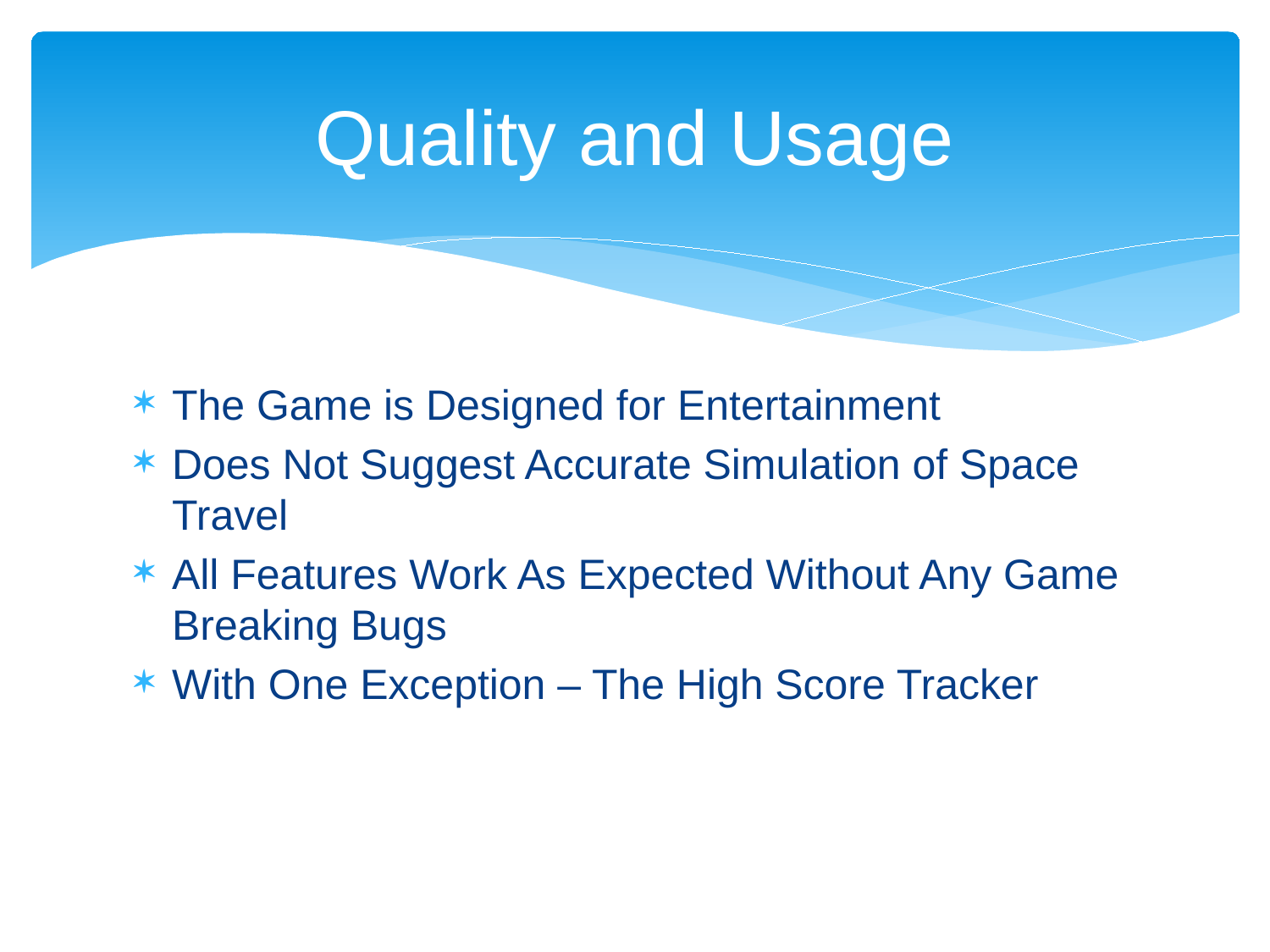

# Quality and Usage
The Game is Designed for Entertainment
Does Not Suggest Accurate Simulation of Space Travel
All Features Work As Expected Without Any Game Breaking Bugs
With One Exception – The High Score Tracker